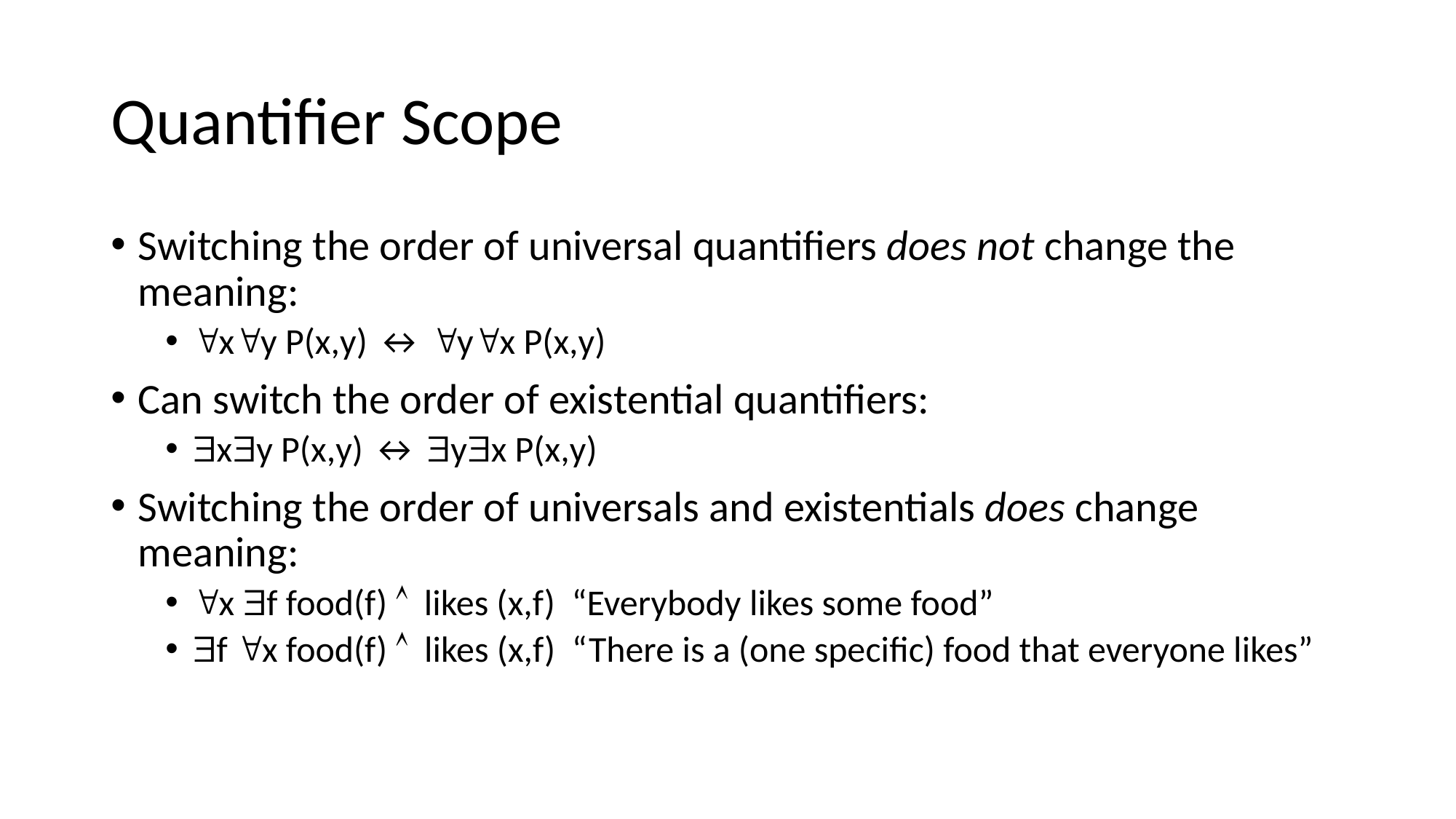

# Quantifier Scope
Switching the order of universal quantifiers does not change the meaning:
∀x∀y P(x,y) ↔ ∀y∀x P(x,y)
Can switch the order of existential quantifiers:
∃x∃y P(x,y) ↔ ∃y∃x P(x,y)
Switching the order of universals and existentials does change meaning:
∀x ∃f food(f) ∧  likes (x,f)  “Everybody likes some food”
∃f ∀x food(f) ∧  likes (x,f)  “There is a (one specific) food that everyone likes”